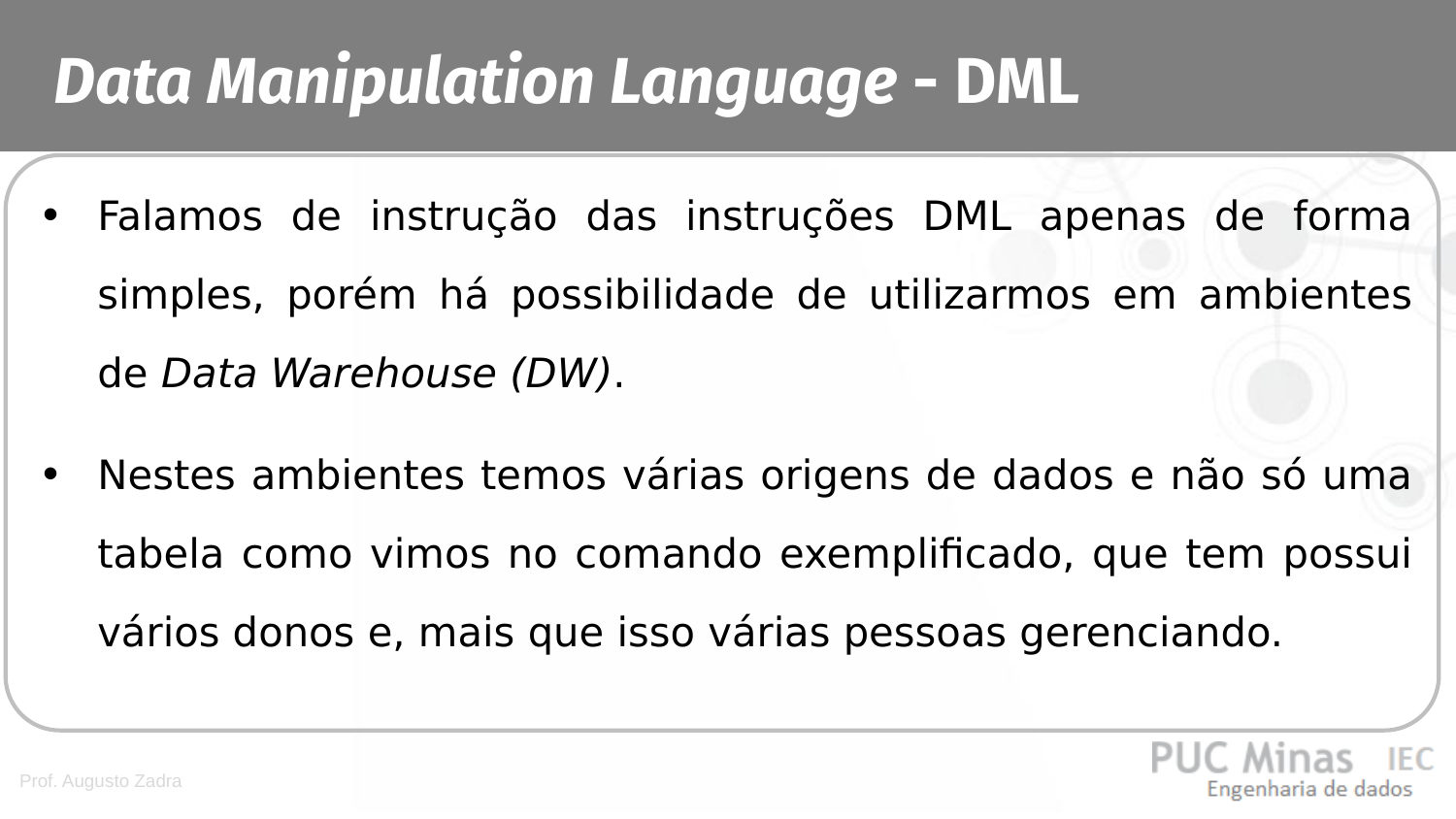

Data Manipulation Language - DML
Falamos de instrução das instruções DML apenas de forma simples, porém há possibilidade de utilizarmos em ambientes de Data Warehouse (DW).
Nestes ambientes temos várias origens de dados e não só uma tabela como vimos no comando exemplificado, que tem possui vários donos e, mais que isso várias pessoas gerenciando.